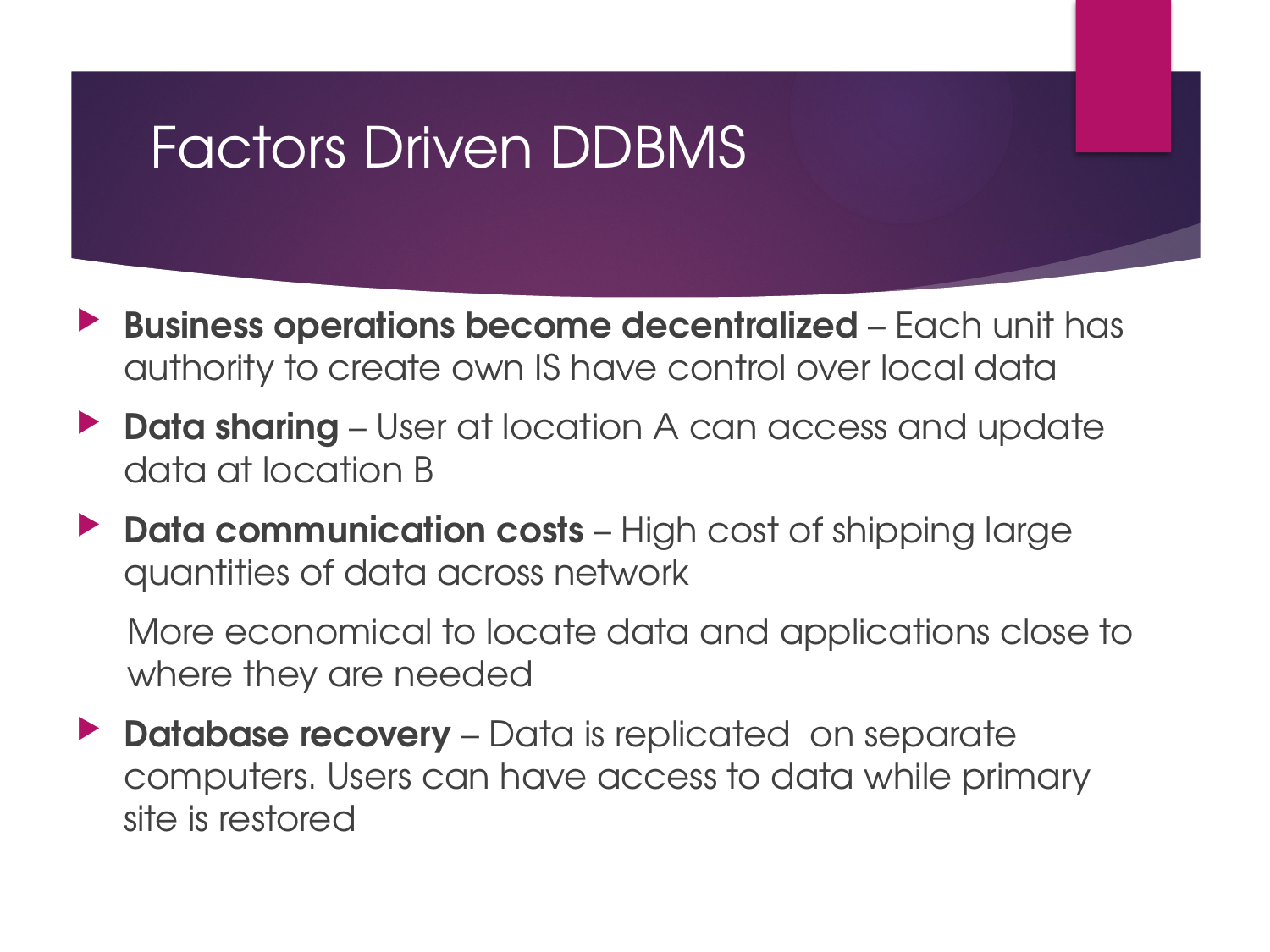

# Factors Driven DDBMS
Business operations become decentralized – Each unit has authority to create own IS have control over local data
Data sharing – User at location A can access and update data at location B
Data communication costs – High cost of shipping large quantities of data across network
More economical to locate data and applications close to where they are needed
Database recovery – Data is replicated  on separate computers. Users can have access to data while primary site is restored
3